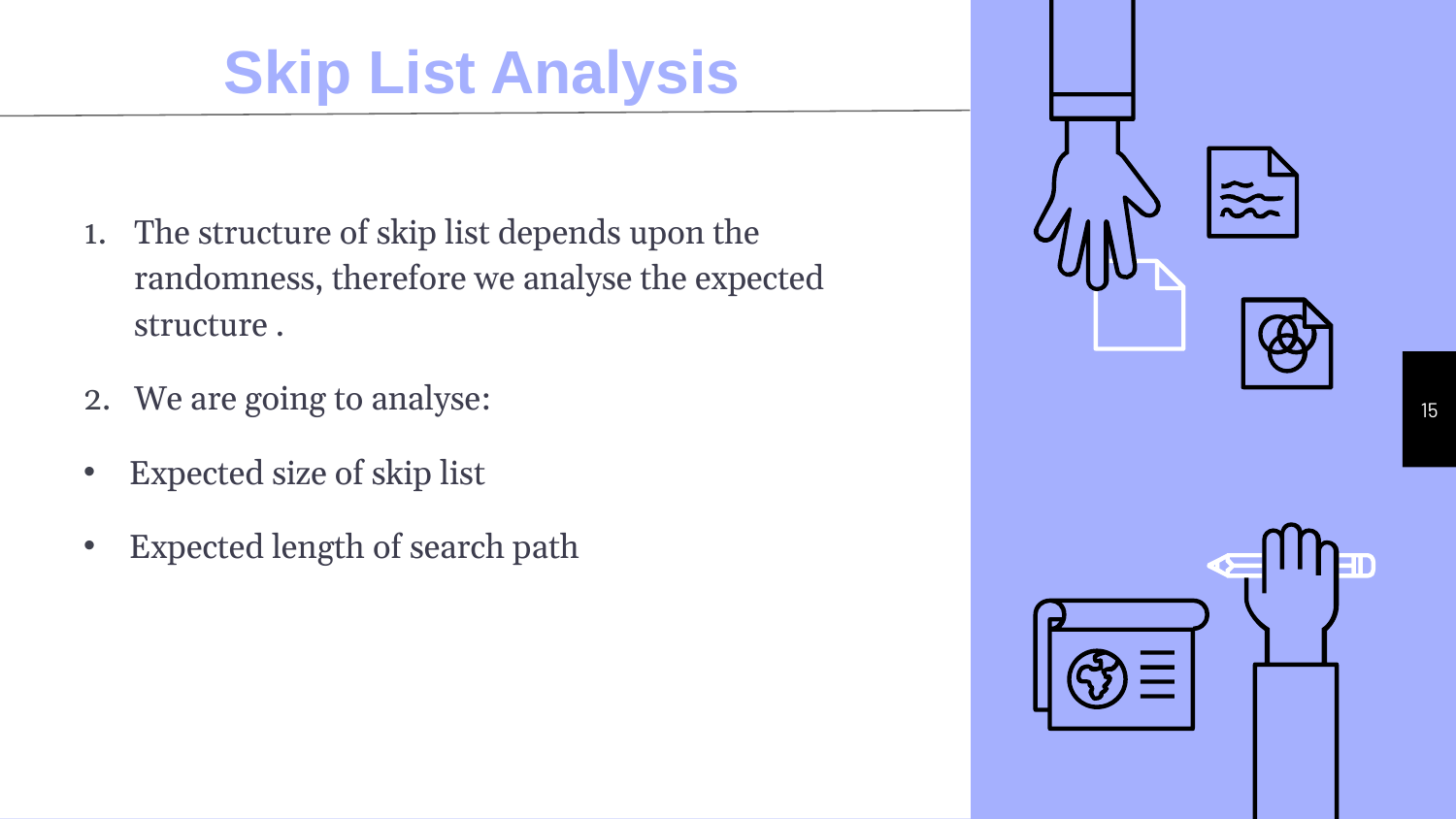

# Skip List Analysis

The structure of skip list depends upon the randomness, therefore we analyse the expected structure .
We are going to analyse:
Expected size of skip list
Expected length of search path

15